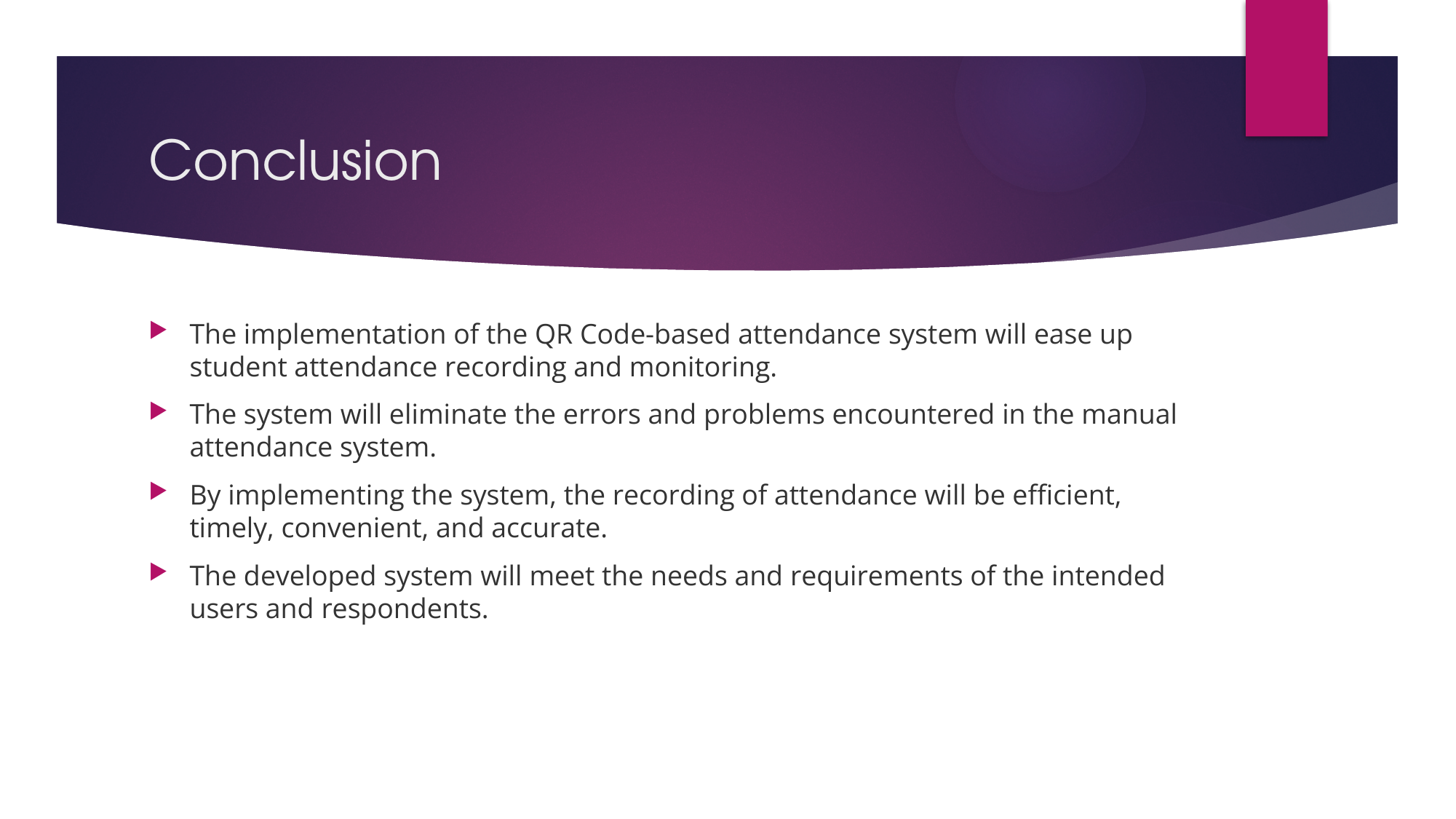

# Conclusion
The implementation of the QR Code-based attendance system will ease up student attendance recording and monitoring.
The system will eliminate the errors and problems encountered in the manual attendance system.
By implementing the system, the recording of attendance will be efficient, timely, convenient, and accurate.
The developed system will meet the needs and requirements of the intended users and respondents.